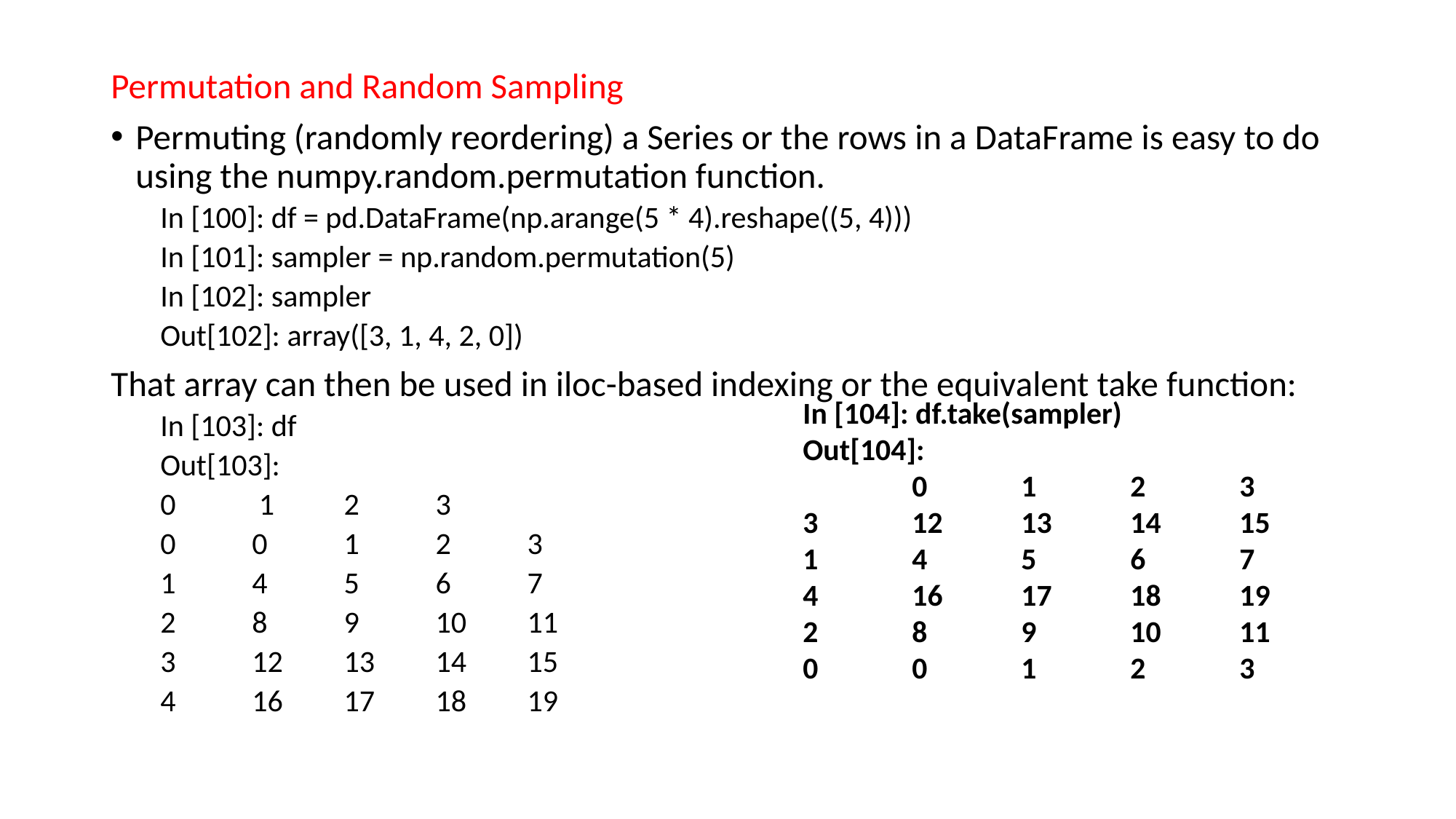

Permutation and Random Sampling
Permuting (randomly reordering) a Series or the rows in a DataFrame is easy to do using the numpy.random.permutation function.
In [100]: df = pd.DataFrame(np.arange(5 * 4).reshape((5, 4)))
In [101]: sampler = np.random.permutation(5)
In [102]: sampler
Out[102]: array([3, 1, 4, 2, 0])
That array can then be used in iloc-based indexing or the equivalent take function:
In [103]: df
Out[103]:
	0	 1 	2 	3
0 	0 	1 	2 	3
1 	4 	5 	6 	7
2 	8 	9 	10 	11
3 	12 	13 	14 	15
4 	16 	17 	18 	19

In [104]: df.take(sampler)
Out[104]:
	0 	1 	2 	3
3 	12 	13 	14 	15
1 	4 	5 	6 	7
4 	16 	17 	18 	19
2 	8 	9 	10 	11
0 	0 	1 	2 	3